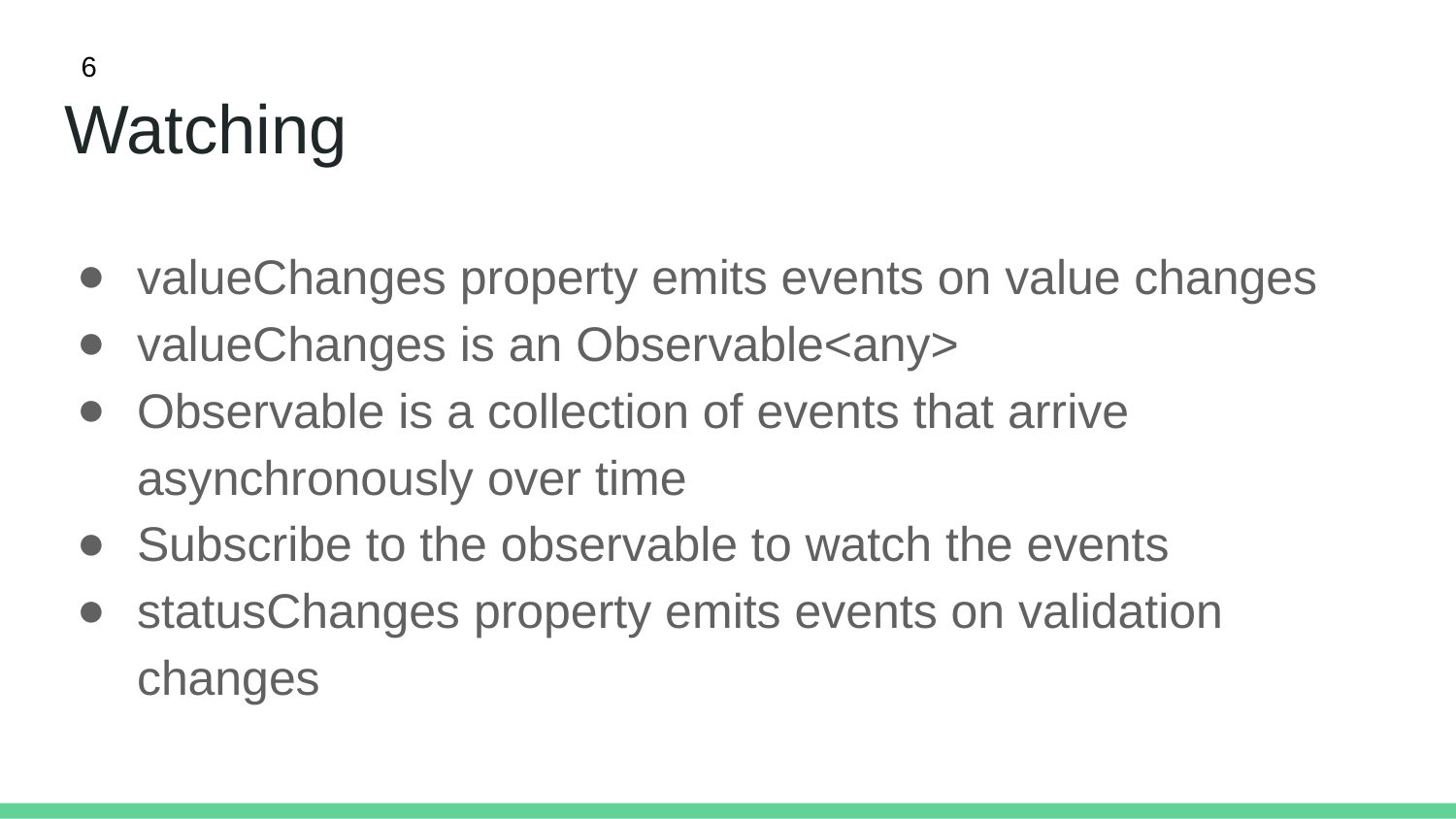

6
# Watching
valueChanges property emits events on value changes
valueChanges is an Observable<any>
Observable is a collection of events that arrive asynchronously over time
Subscribe to the observable to watch the events
statusChanges property emits events on validation changes